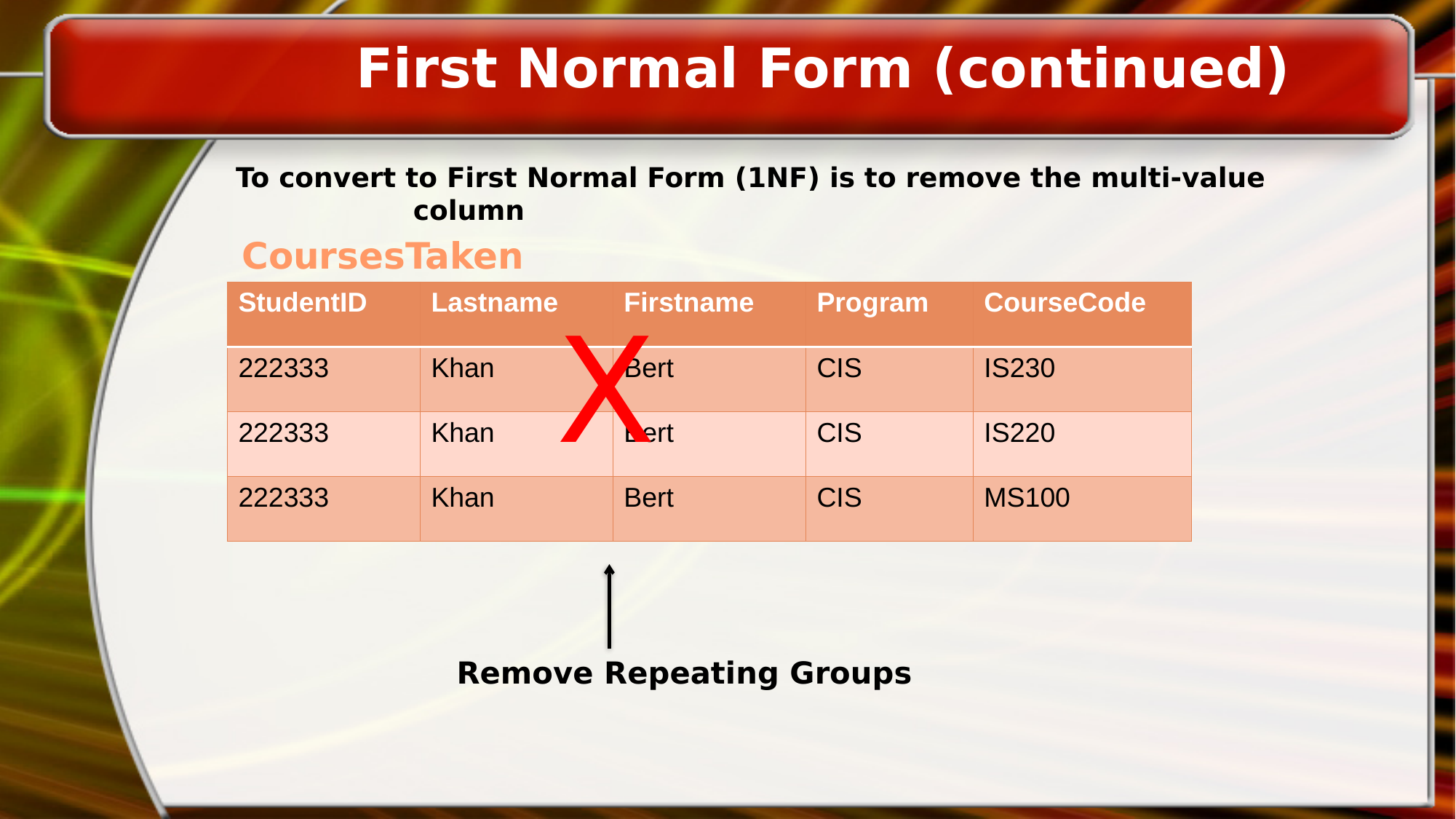

First Normal Form (continued)
To convert to First Normal Form (1NF) is to remove the multi-value column
CoursesTaken
| StudentID | Lastname | Firstname | Program | CourseCode |
| --- | --- | --- | --- | --- |
| 222333 | Khan | Bert | CIS | IS230 |
| 222333 | Khan | Bert | CIS | IS220 |
| 222333 | Khan | Bert | CIS | MS100 |
X
Remove Repeating Groups